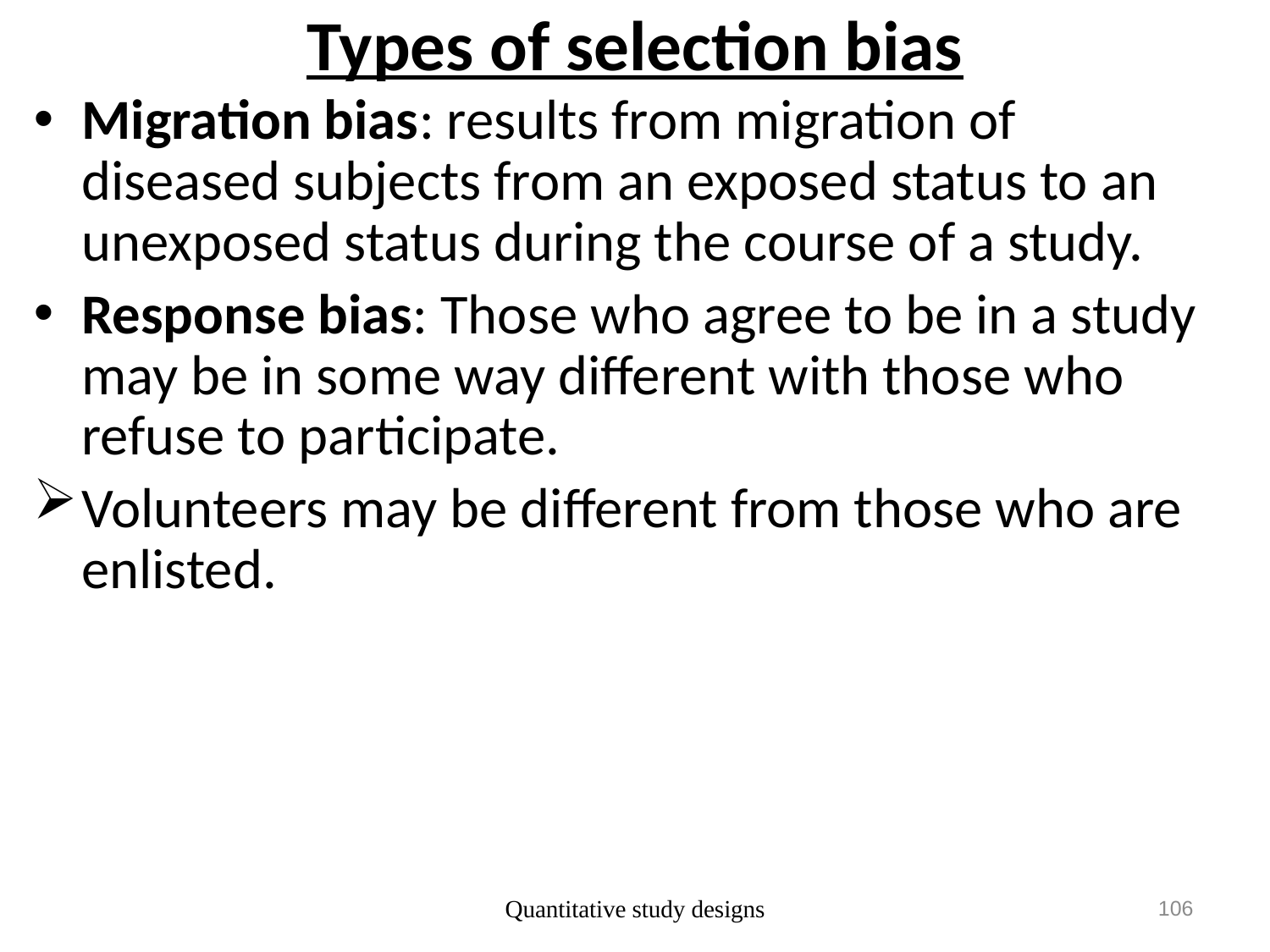

# Types of selection bias
Migration bias: results from migration of diseased subjects from an exposed status to an unexposed status during the course of a study.
Response bias: Those who agree to be in a study may be in some way different with those who refuse to participate.
Volunteers may be different from those who are enlisted.
Quantitative study designs
106